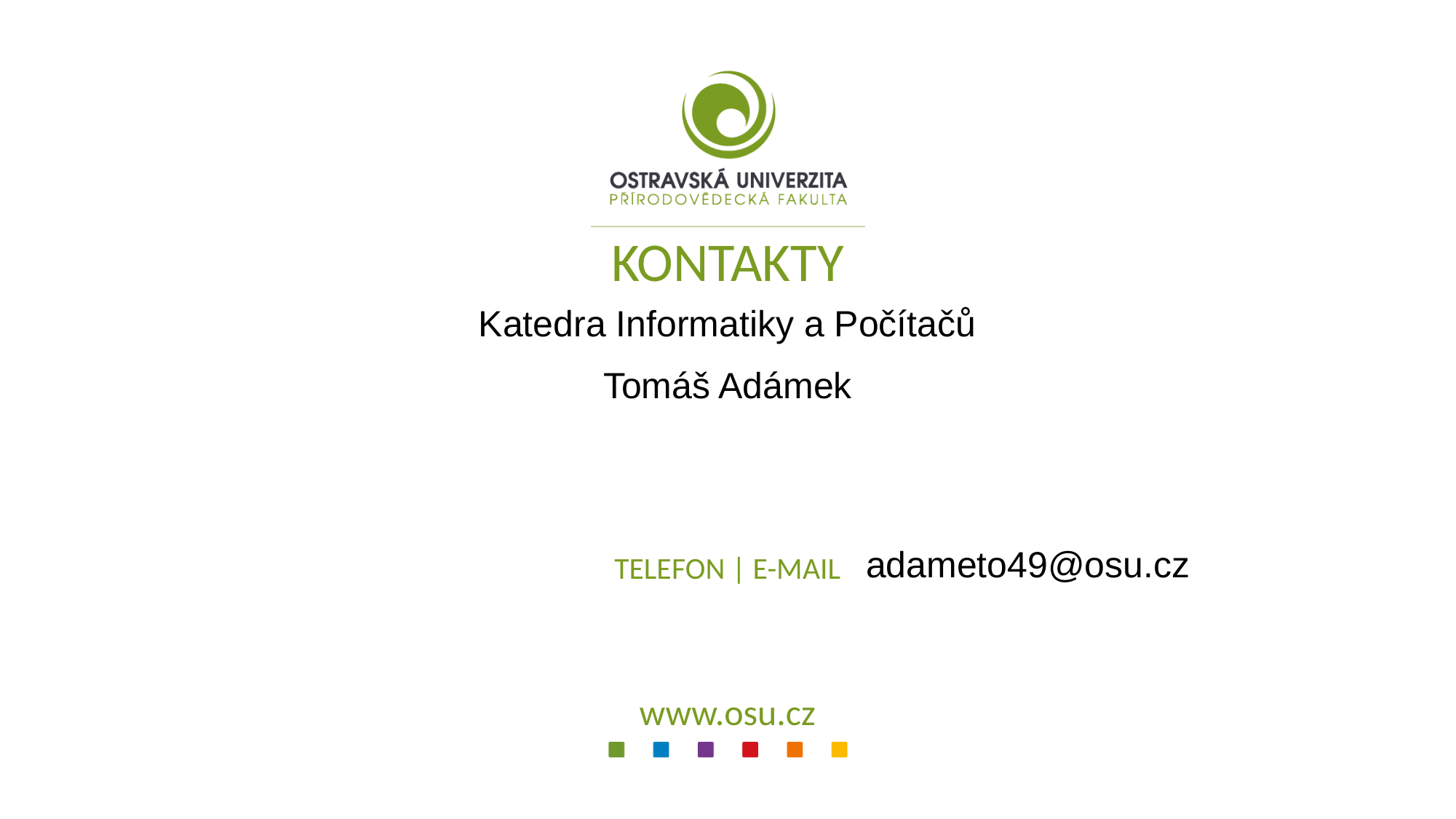

Katedra Informatiky a Počítačů
Tomáš Adámek

adameto49@osu.cz